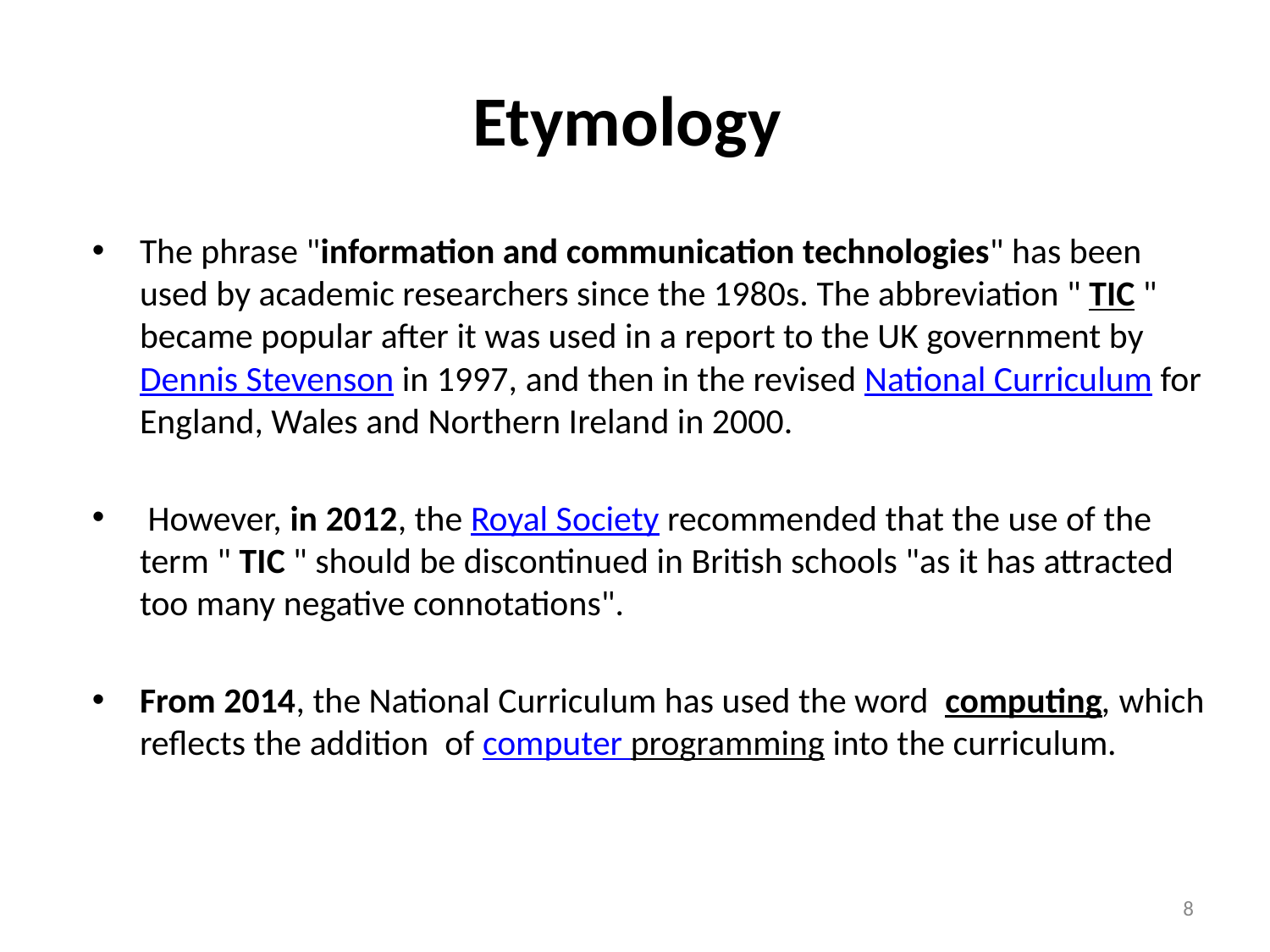

# Etymology
The phrase "information and communication technologies" has been used by academic researchers since the 1980s. The abbreviation " TIC " became popular after it was used in a report to the UK government by Dennis Stevenson in 1997, and then in the revised National Curriculum for England, Wales and Northern Ireland in 2000.

 However, in 2012, the Royal Society recommended that the use of the term " TIC " should be discontinued in British schools "as it has attracted too many negative connotations".

From 2014, the National Curriculum has used the word  computing, which reflects the addition  of computer programming into the curriculum.
8